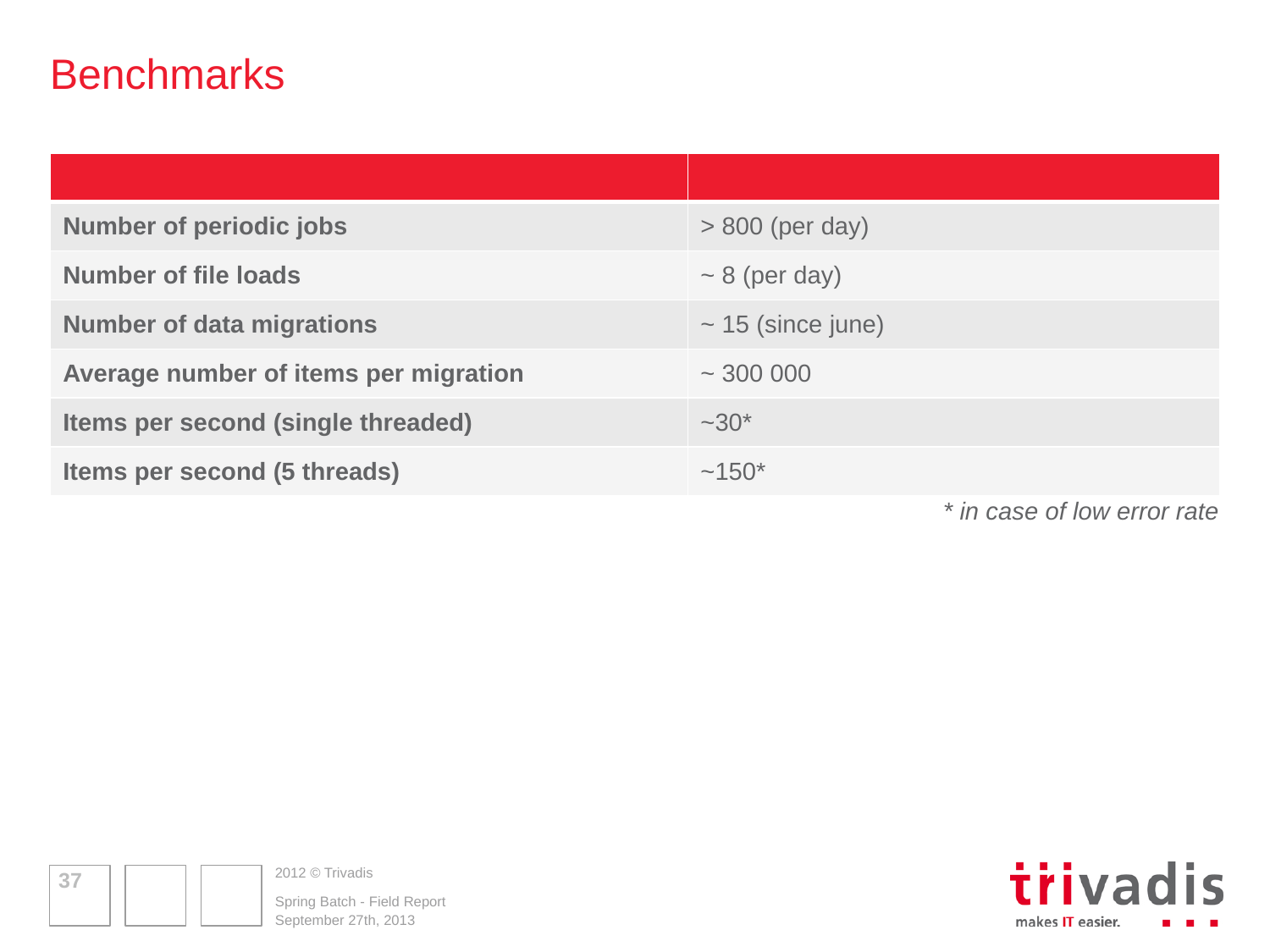

# Benchmarks
|  |  |
| --- | --- |
| Number of periodic jobs | > 800 (per day) |
| Number of file loads | ~ 8 (per day) |
| Number of data migrations | ~ 15 (since june) |
| Average number of items per migration | ~ 300 000 |
| Items per second (single threaded) | ~30\* |
| Items per second (5 threads) | ~150\* |

* in case of low error rate
37
Spring Batch - Field Report
September 27th, 2013